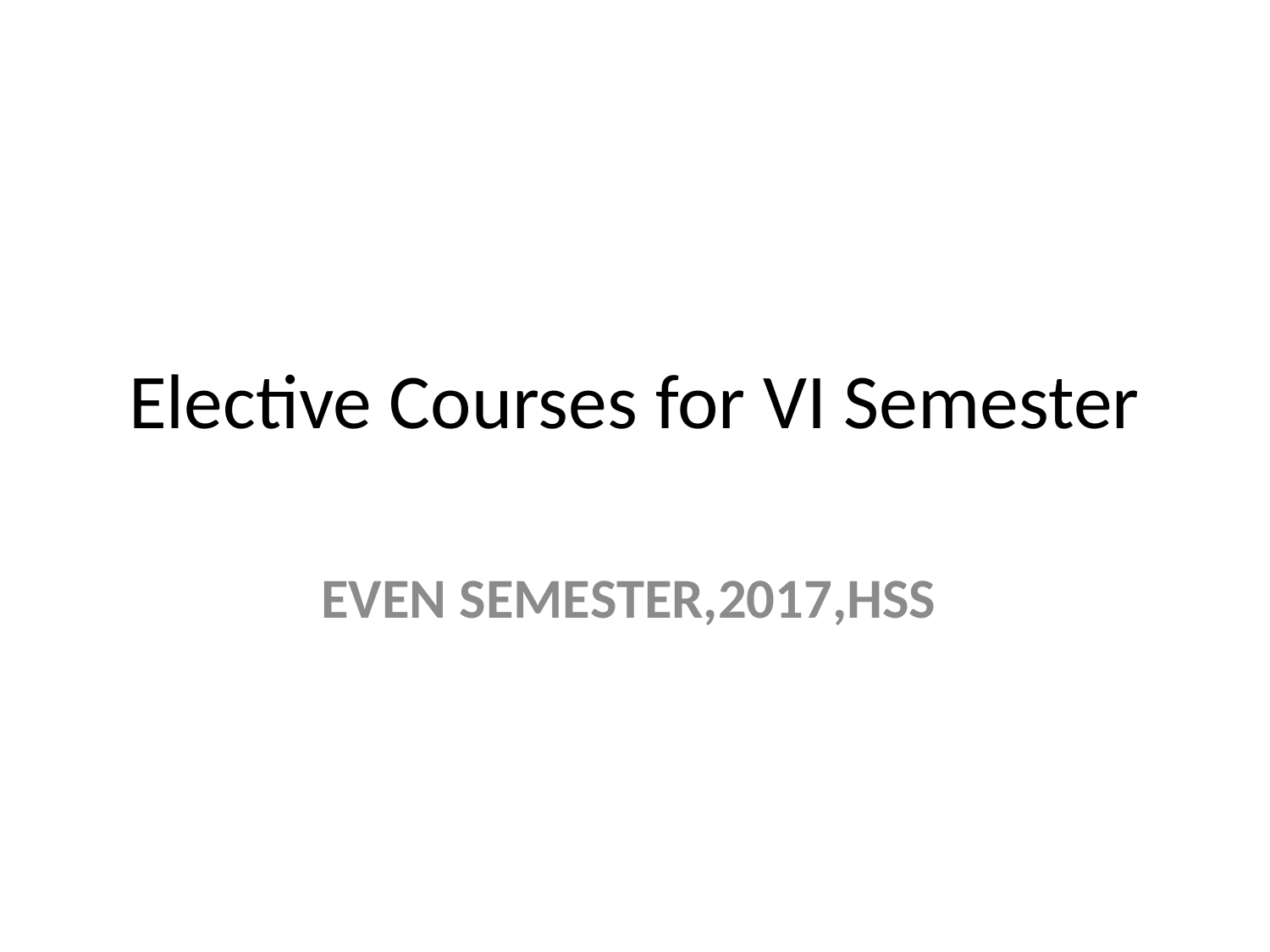

# Elective Courses for VI Semester
EVEN SEMESTER,2017,HSS